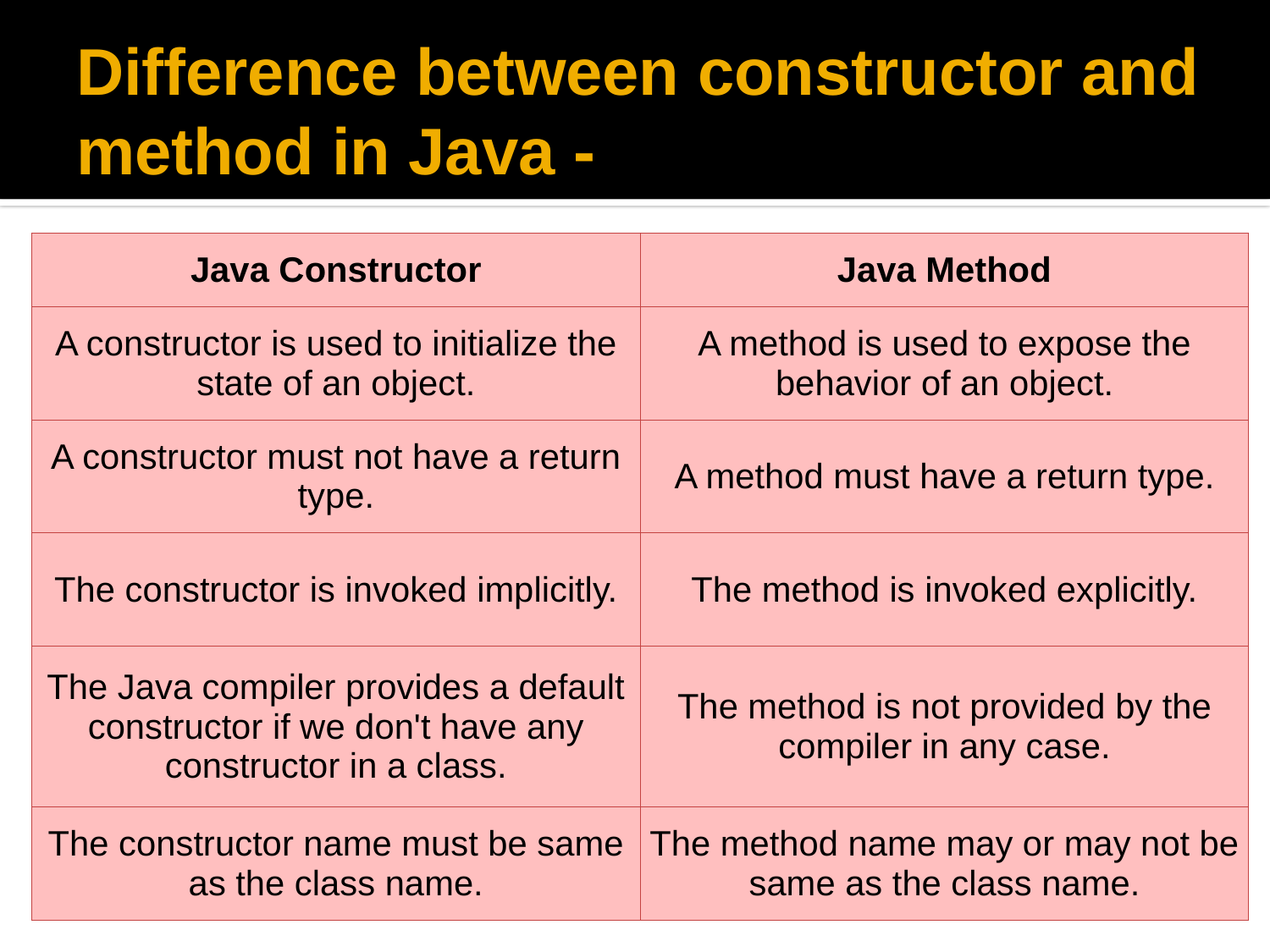

# Difference between constructor and method in Java -
| Java Constructor | Java Method |
| --- | --- |
| A constructor is used to initialize the state of an object. | A method is used to expose the behavior of an object. |
| A constructor must not have a return type. | A method must have a return type. |
| The constructor is invoked implicitly. | The method is invoked explicitly. |
| The Java compiler provides a default constructor if we don't have any constructor in a class. | The method is not provided by the compiler in any case. |
| The constructor name must be same as the class name. | The method name may or may not be same as the class name. |